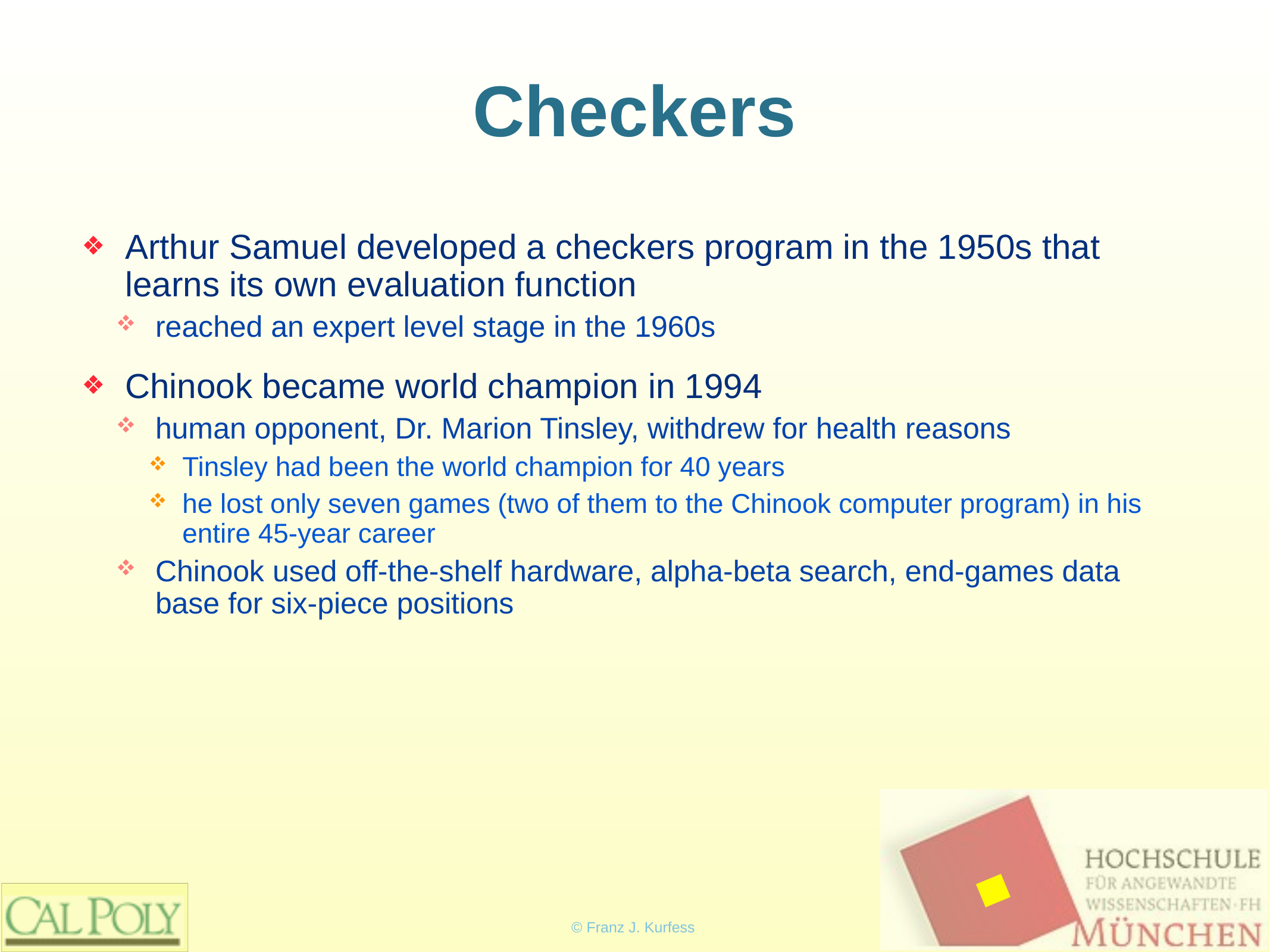

# Checkers
Arthur Samuel developed a checkers program in the 1950s that learns its own evaluation function
reached an expert level stage in the 1960s
Chinook became world champion in 1994
human opponent, Dr. Marion Tinsley, withdrew for health reasons
Tinsley had been the world champion for 40 years
he lost only seven games (two of them to the Chinook computer program) in his entire 45-year career
Chinook used off-the-shelf hardware, alpha-beta search, end-games data base for six-piece positions
84